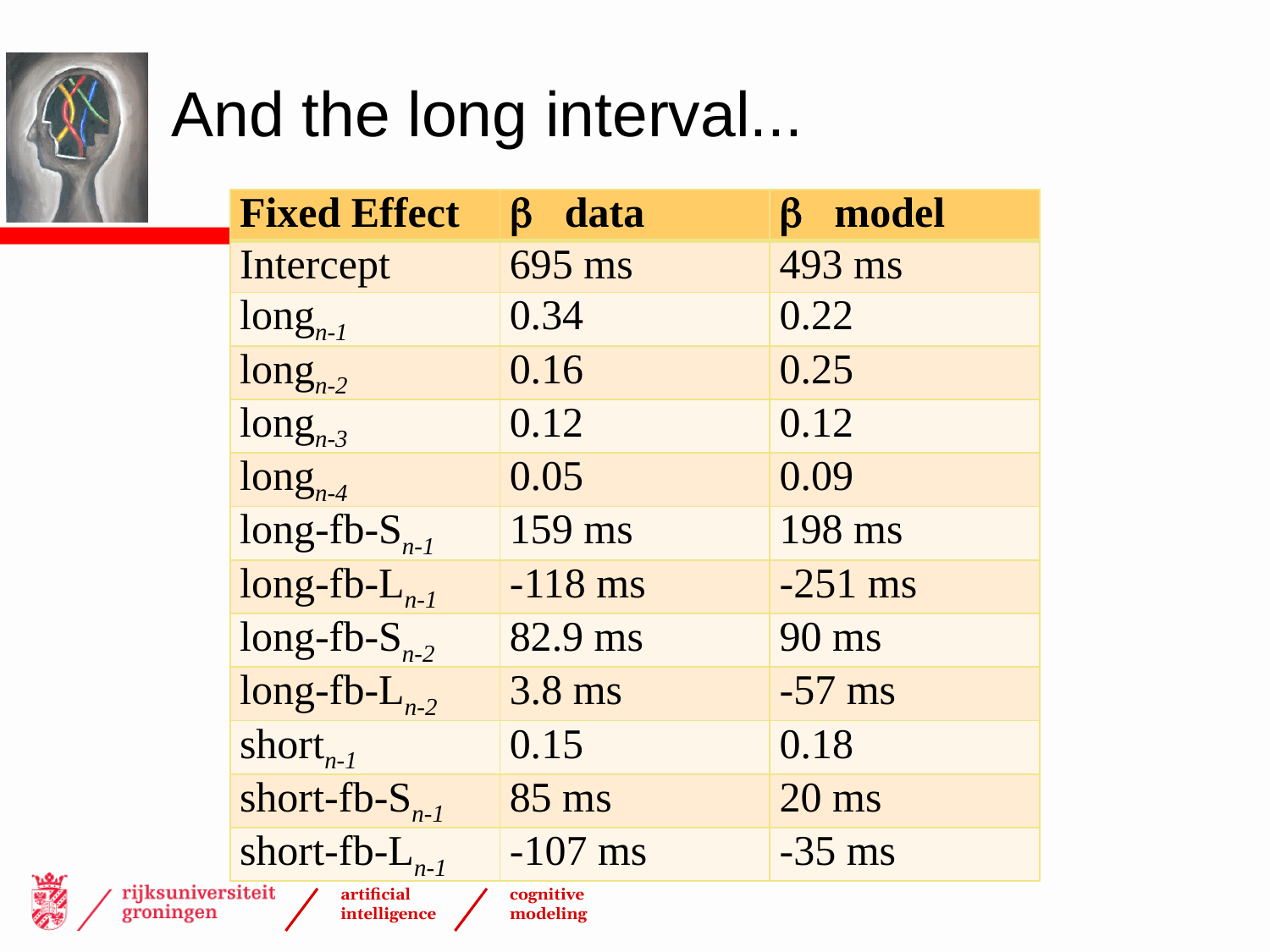

# And the long interval...
| Fixed Effect | β data | β model |
| --- | --- | --- |
| Intercept | 695 ms | 493 ms |
| longn-1 | 0.34 | 0.22 |
| longn-2 | 0.16 | 0.25 |
| longn-3 | 0.12 | 0.12 |
| longn-4 | 0.05 | 0.09 |
| long-fb-Sn-1 | 159 ms | 198 ms |
| long-fb-Ln-1 | -118 ms | -251 ms |
| long-fb-Sn-2 | 82.9 ms | 90 ms |
| long-fb-Ln-2 | 3.8 ms | -57 ms |
| shortn-1 | 0.15 | 0.18 |
| short-fb-Sn-1 | 85 ms | 20 ms |
| short-fb-Ln-1 | -107 ms | -35 ms |